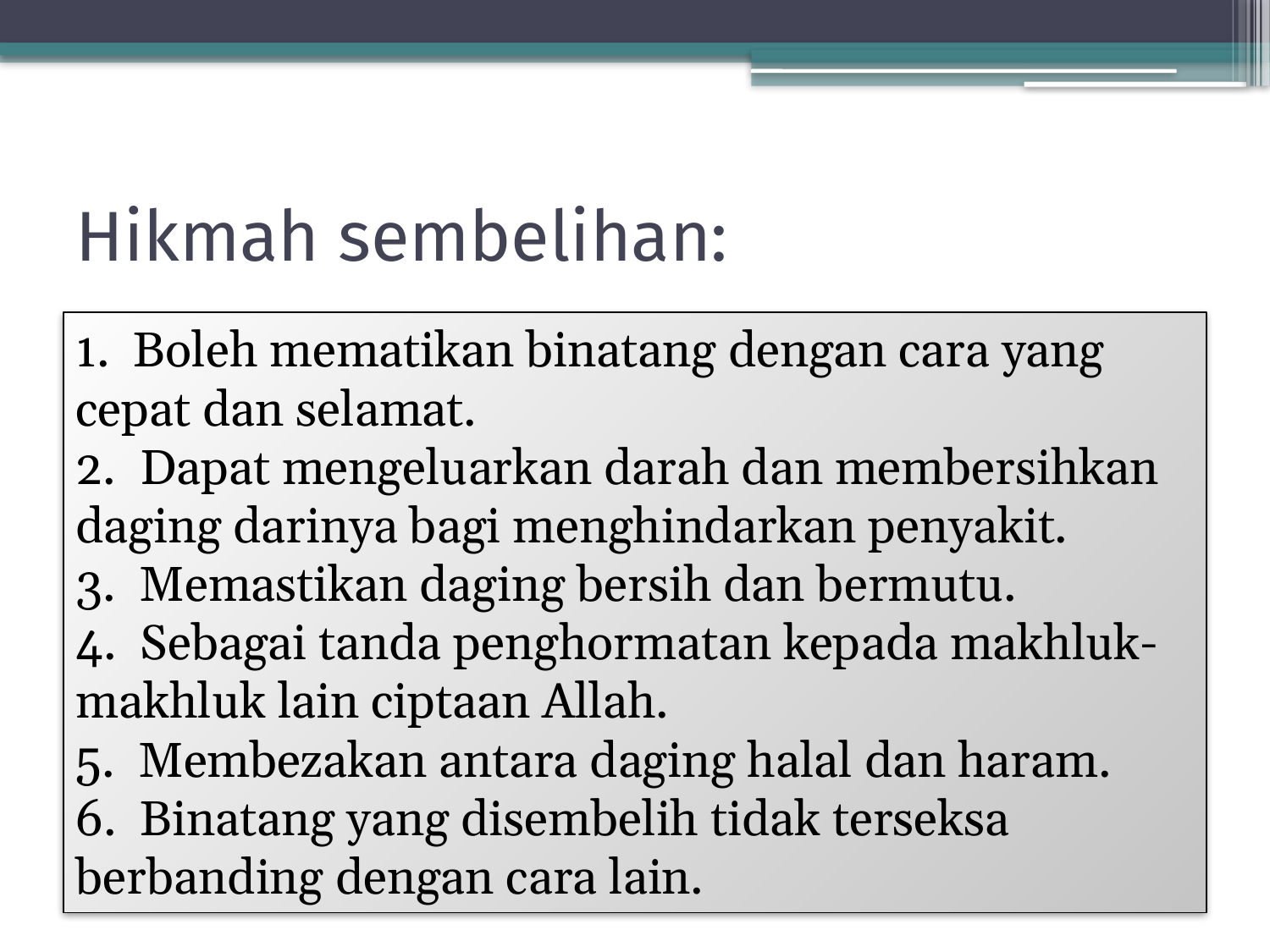

# Hikmah sembelihan:
1.  Boleh mematikan binatang dengan cara yang cepat dan selamat.
2.  Dapat mengeluarkan darah dan membersihkan daging darinya bagi menghindarkan penyakit.
3.  Memastikan daging bersih dan bermutu.
4.  Sebagai tanda penghormatan kepada makhluk-makhluk lain ciptaan Allah.
5.  Membezakan antara daging halal dan haram.
6.  Binatang yang disembelih tidak terseksa berbanding dengan cara lain.